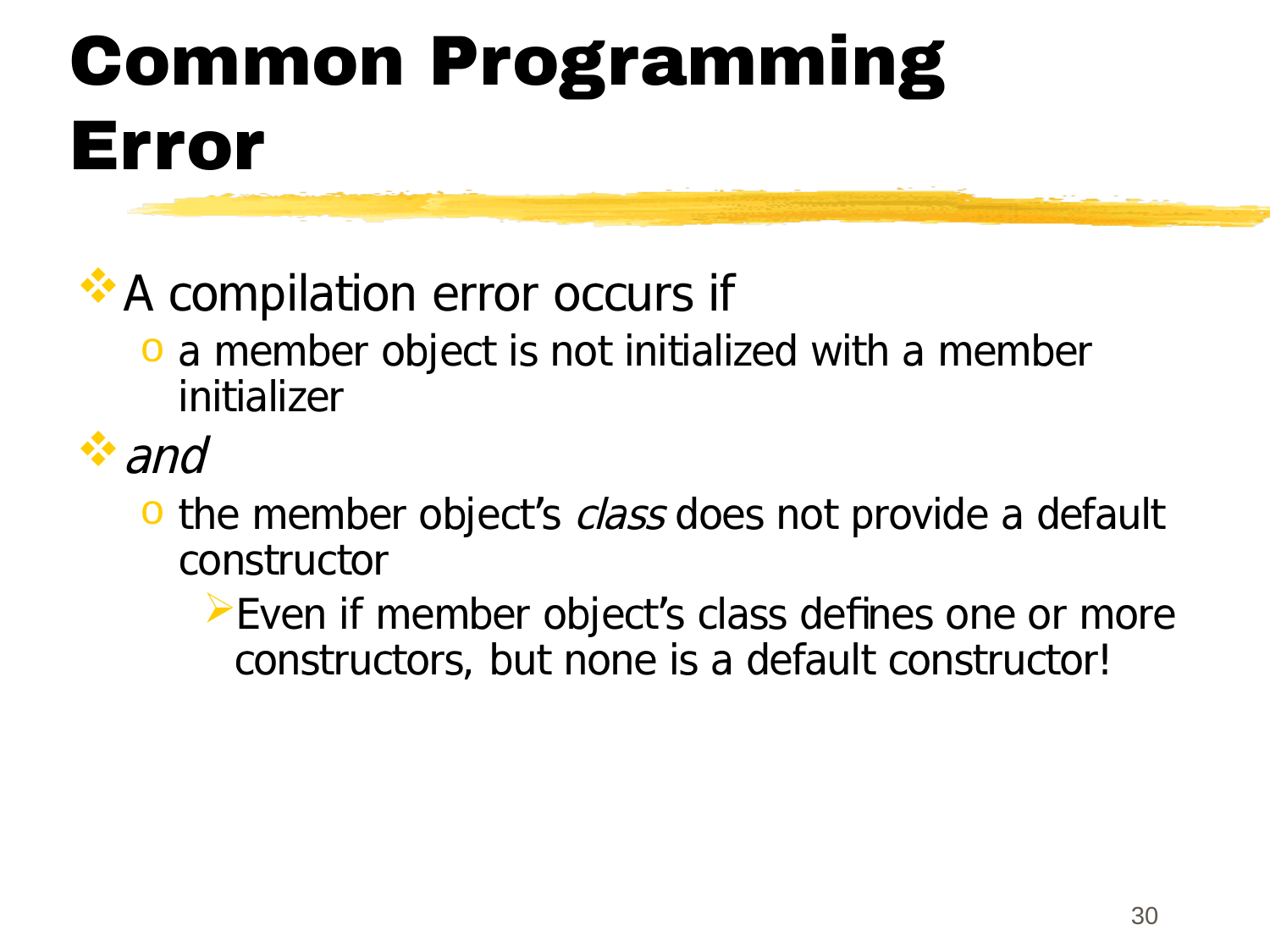

# Common Programming Error
A compilation error occurs if
a member object is not initialized with a member initializer
and
the member object’s class does not provide a default constructor
Even if member object’s class defines one or more constructors, but none is a default constructor!
30